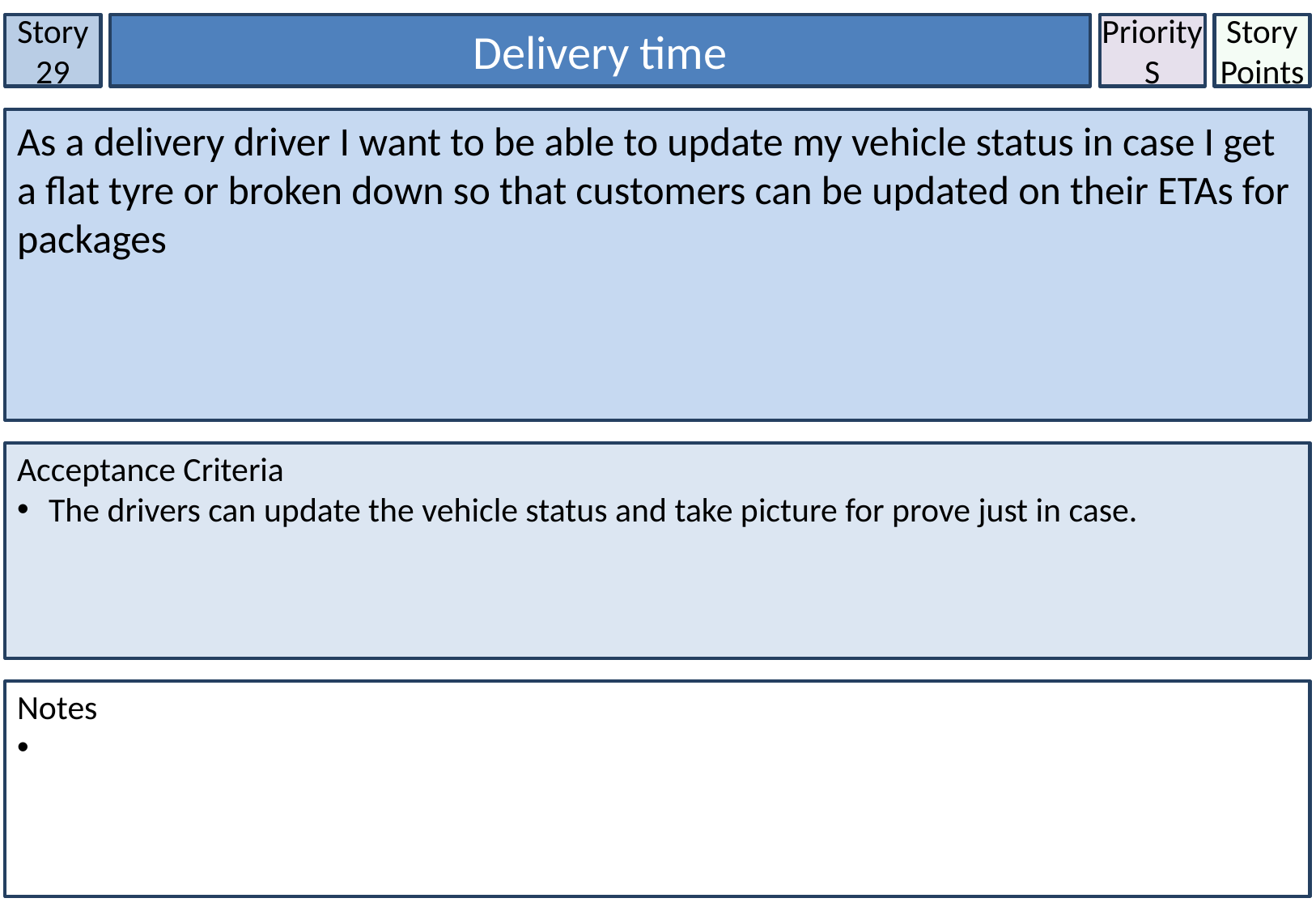

Story 29
Delivery time
Priority
S
Story Points
As a delivery driver I want to be able to update my vehicle status in case I get a flat tyre or broken down so that customers can be updated on their ETAs for packages
Acceptance Criteria
 The drivers can update the vehicle status and take picture for prove just in case.
Notes